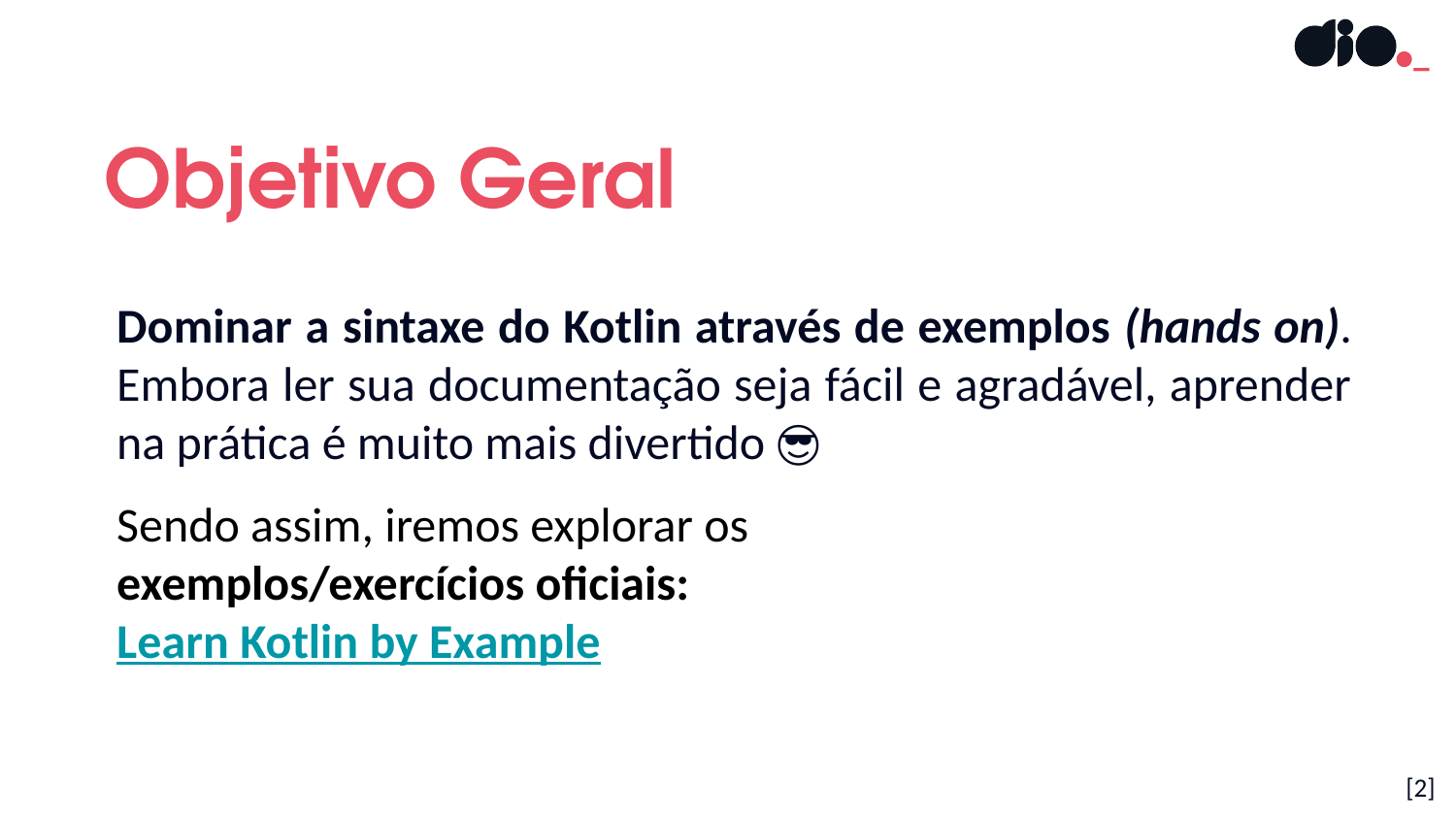

Objetivo Geral
Dominar a sintaxe do Kotlin através de exemplos (hands on). Embora ler sua documentação seja fácil e agradável, aprender na prática é muito mais divertido 😎
Sendo assim, iremos explorar os
exemplos/exercícios oficiais:
Learn Kotlin by Example
[2]